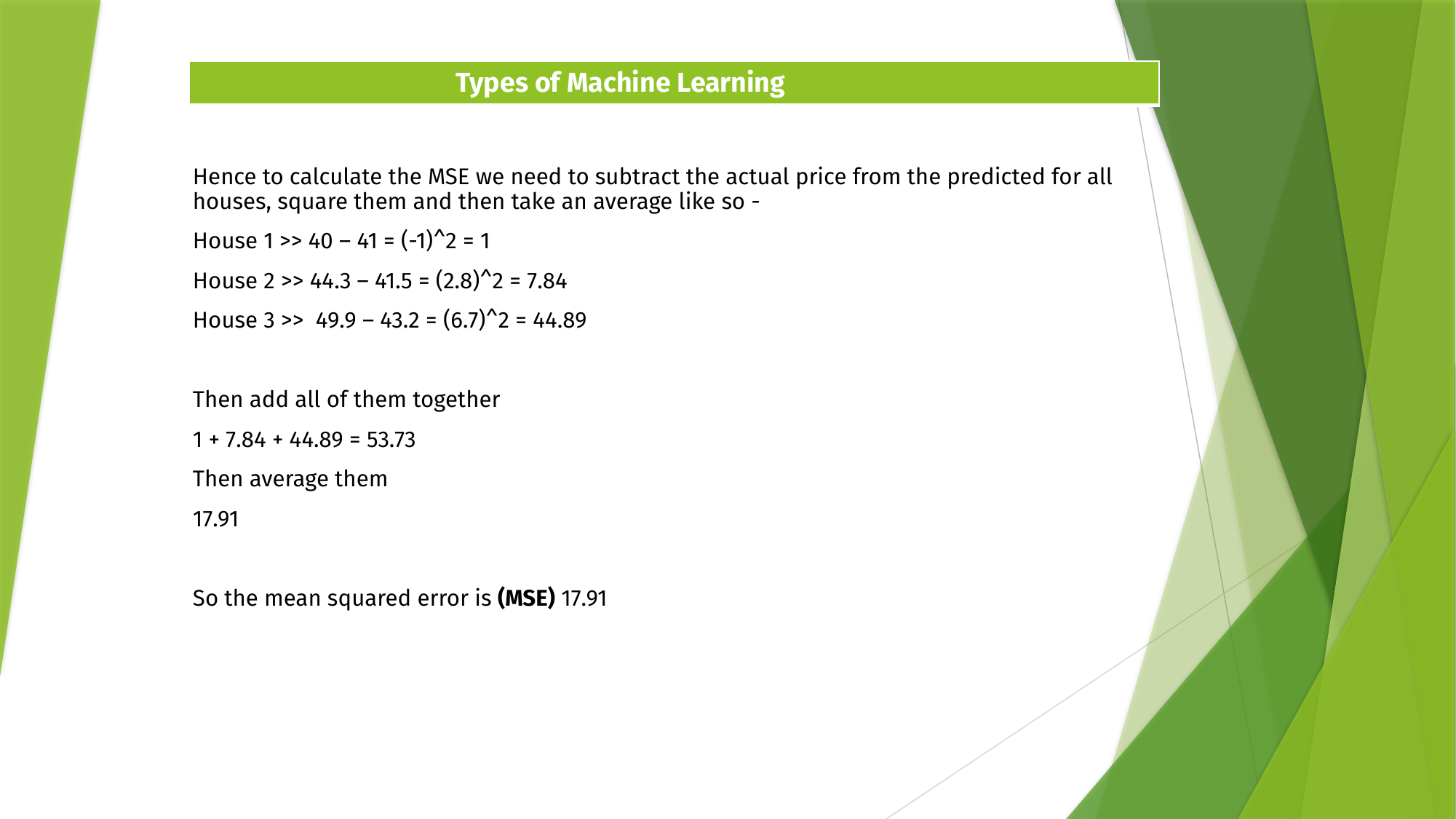

| Types of Machine Learning |
| --- |

Hence to calculate the MSE we need to subtract the actual price from the predicted for all houses, square them and then take an average like so -
House 1 >> 40 – 41 = (-1)^2 = 1
House 2 >> 44.3 – 41.5 = (2.8)^2 = 7.84
House 3 >>  49.9 – 43.2 = (6.7)^2 = 44.89

Then add all of them together
1 + 7.84 + 44.89 = 53.73
Then average them
17.91

So the mean squared error is (MSE) 17.91